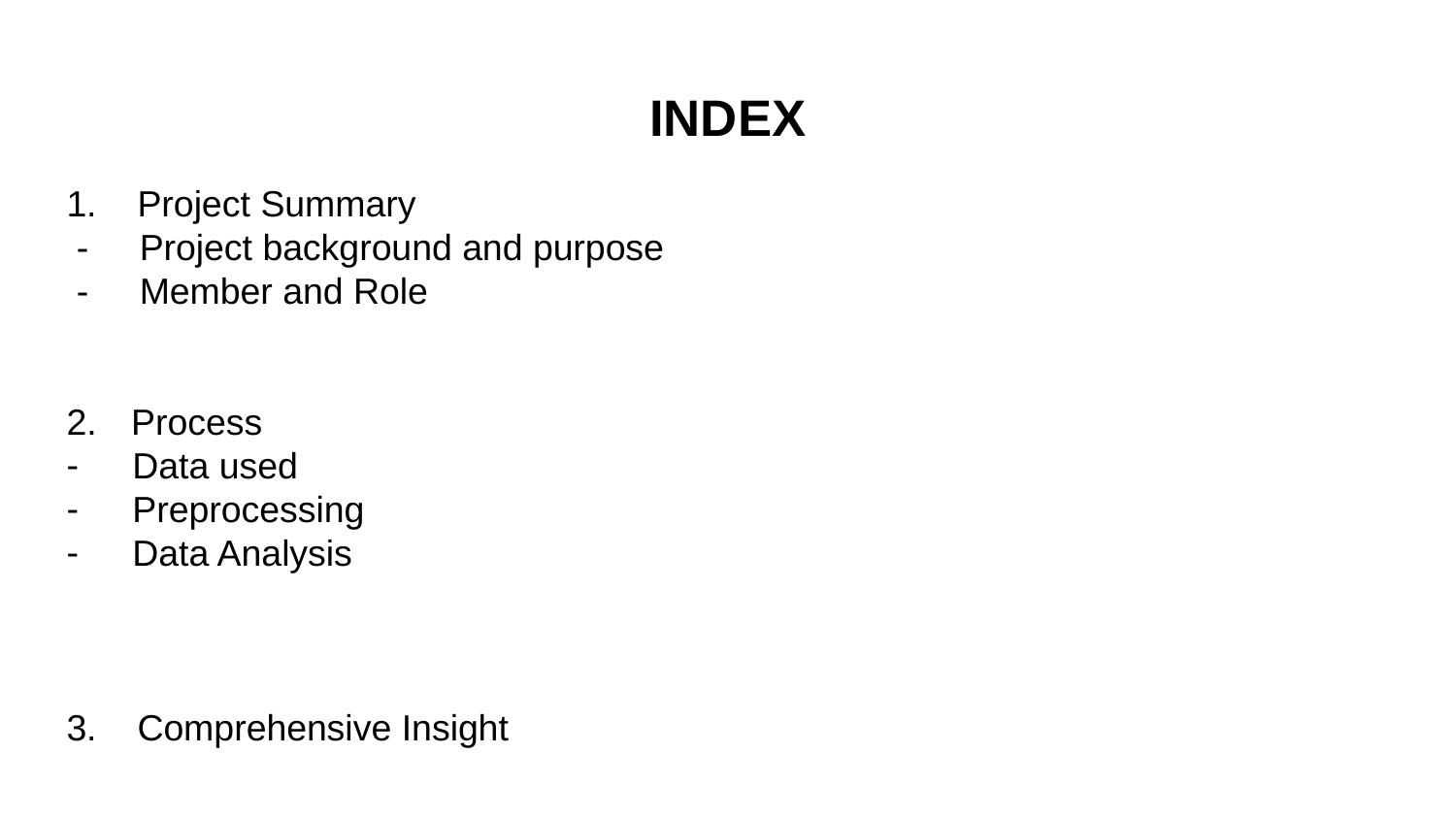

# INDEX

1.    Project Summary
 -     Project background and purpose
 -     Member and Role

 Process
  Data used
  Preprocessing
  Data Analysis

3.    Comprehensive Insight